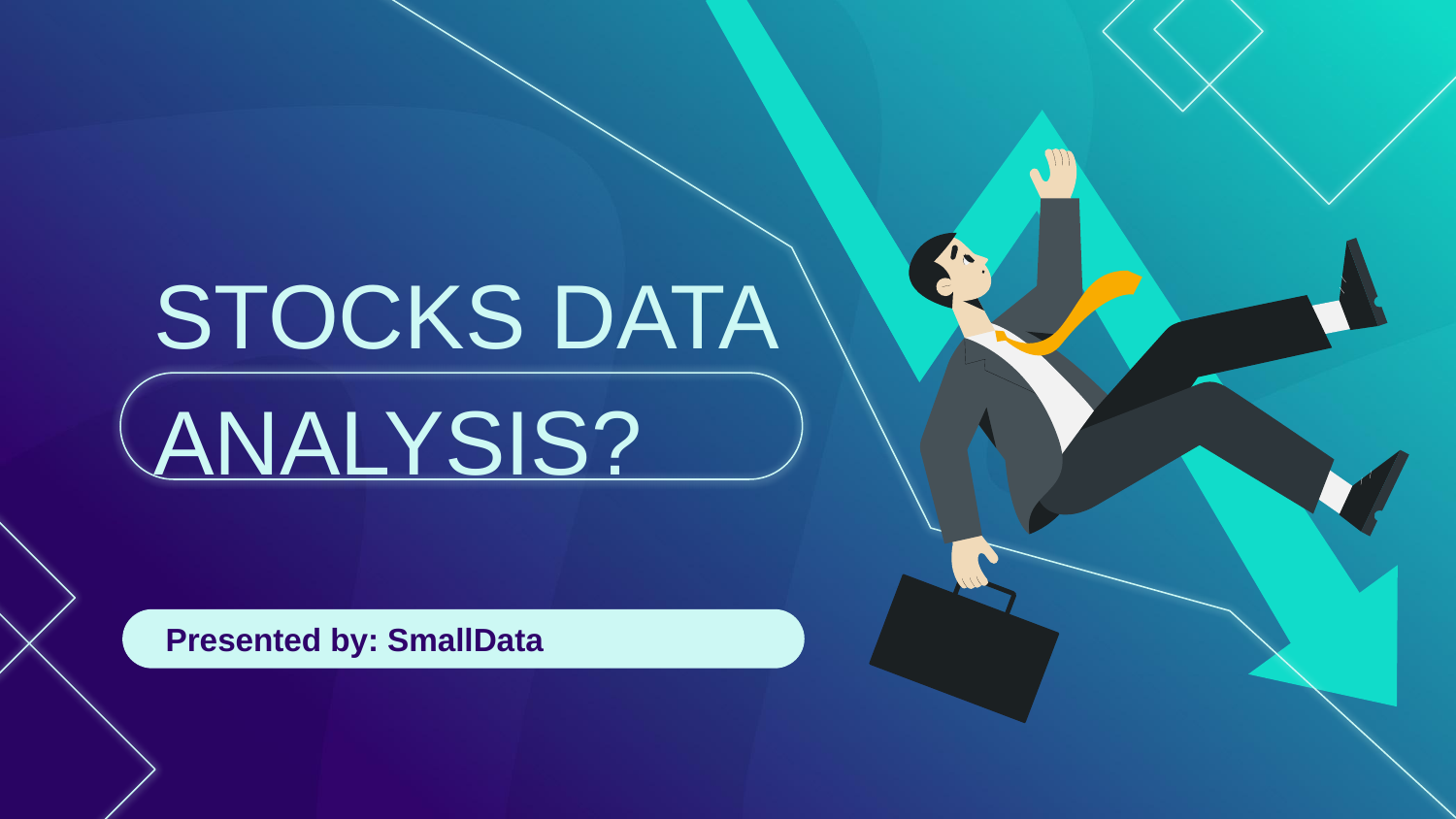

# STOCKS DATA ANALYSIS?

Presented by: SmallData